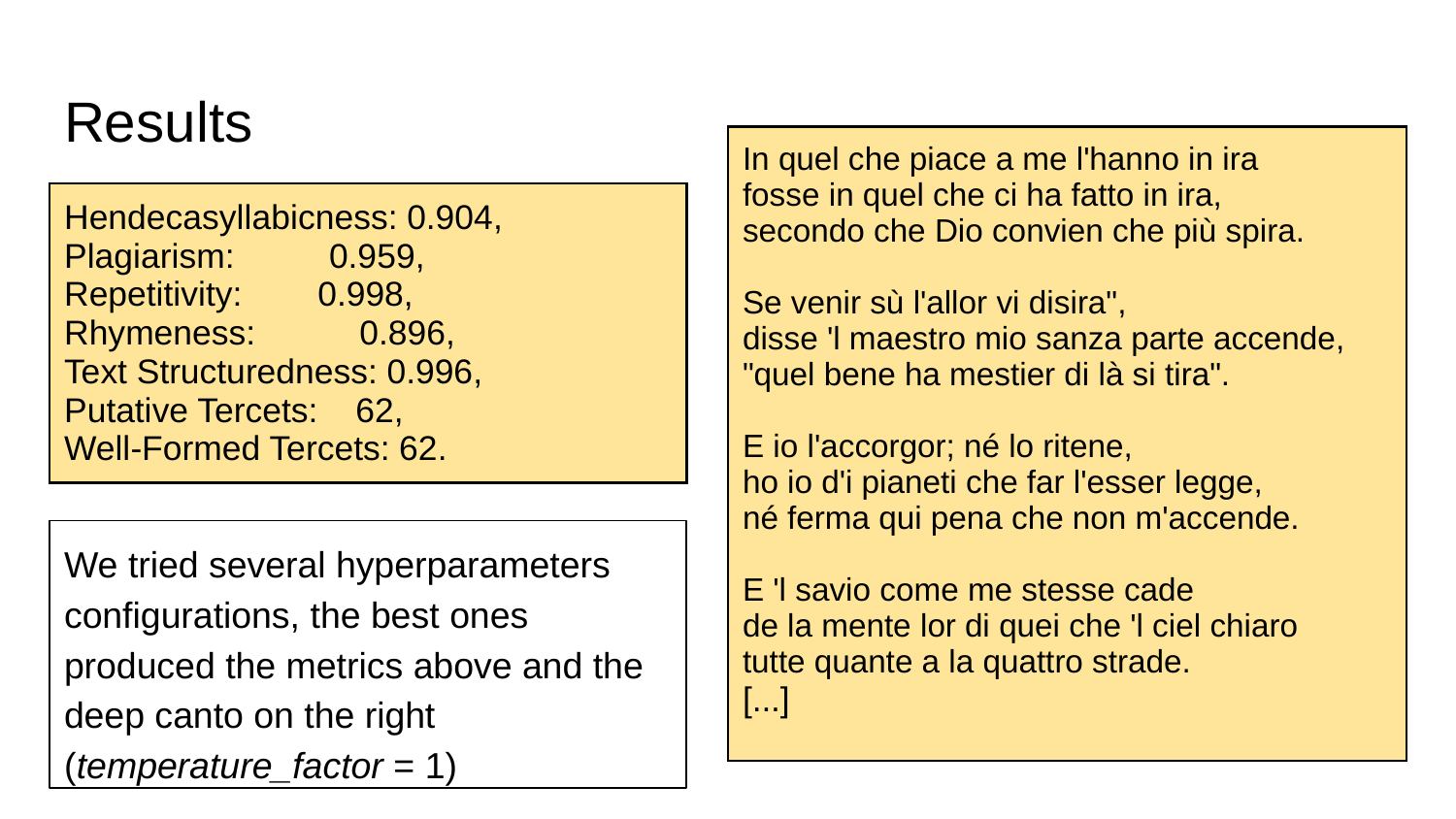

# Results
| In quel che piace a me l'hanno in ira fosse in quel che ci ha fatto in ira, secondo che Dio convien che più spira. Se venir sù l'allor vi disira", disse 'l maestro mio sanza parte accende, "quel bene ha mestier di là si tira". E io l'accorgor; né lo ritene, ho io d'i pianeti che far l'esser legge, né ferma qui pena che non m'accende. E 'l savio come me stesse cade de la mente lor di quei che 'l ciel chiaro tutte quante a la quattro strade. [...] |
| --- |
| Hendecasyllabicness: 0.904, Plagiarism: 0.959, Repetitivity: 0.998, Rhymeness: 0.896, Text Structuredness: 0.996, Putative Tercets: 62, Well-Formed Tercets: 62. |
| --- |
We tried several hyperparameters configurations, the best ones produced the metrics above and the deep canto on the right (temperature_factor = 1)